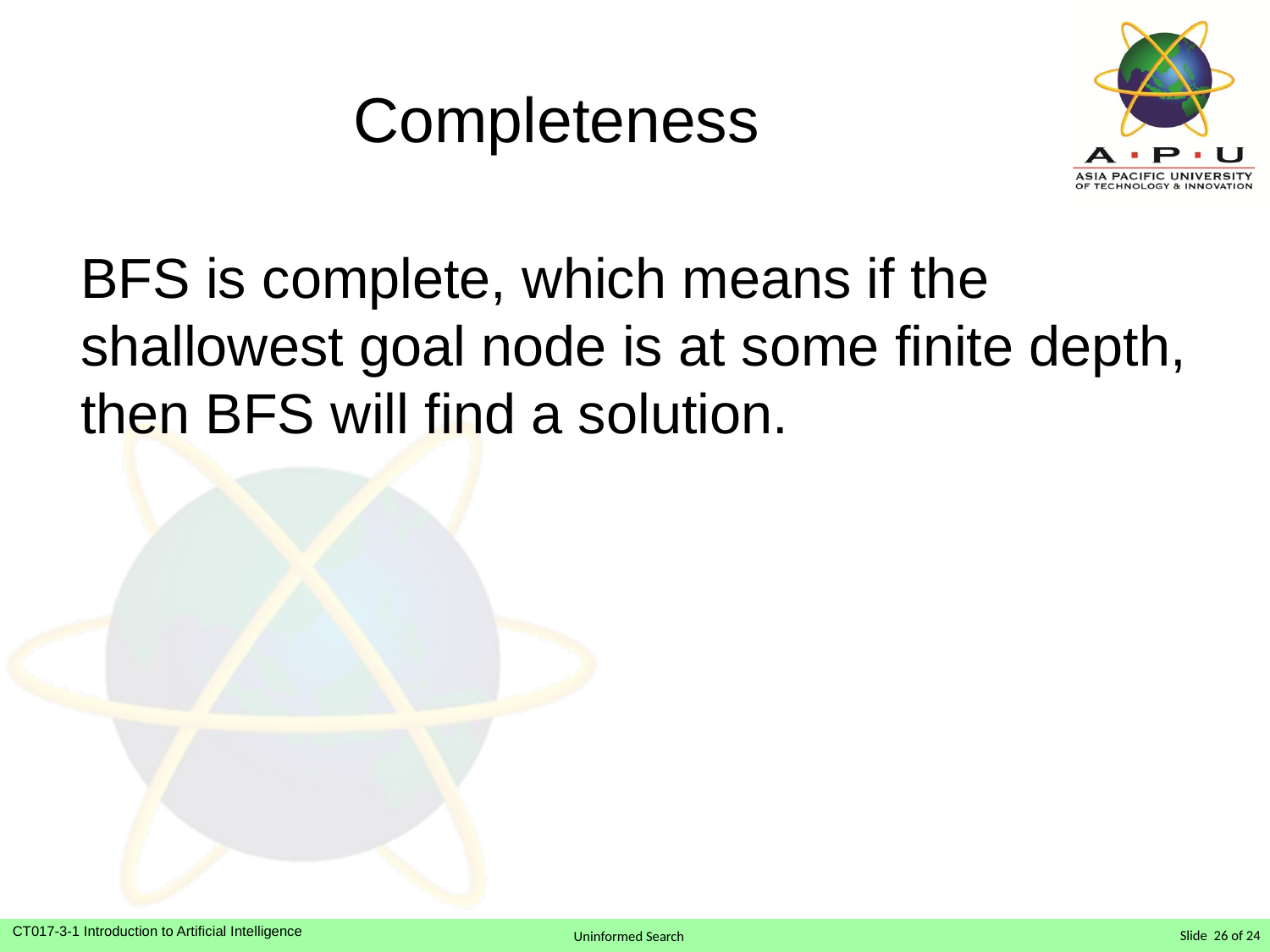

# Completeness
BFS is complete, which means if the shallowest goal node is at some finite depth, then BFS will find a solution.